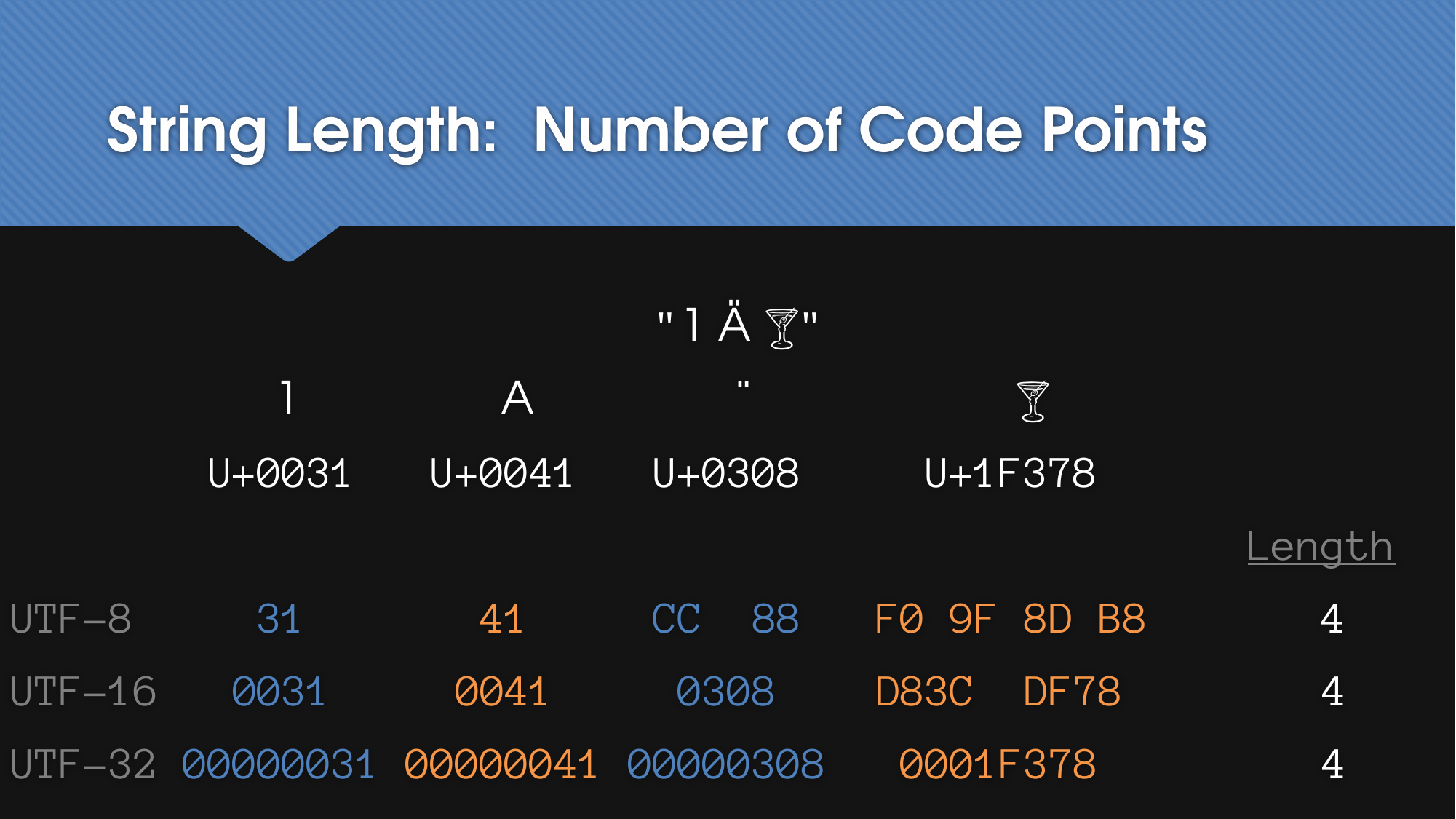

# String Length:  Number of Code Points
 "1 Ä 🍸"
                     1                A                ¨                     🍸
        U+0031   U+0041   U+0308     U+1F378
                                                  Length
UTF-8     31       41     CC  88   F0 9F 8D B8       4
UTF-16   0031     0041     0308    D83C  DF78        4
UTF-32 00000031 00000041 00000308   0001F378         4